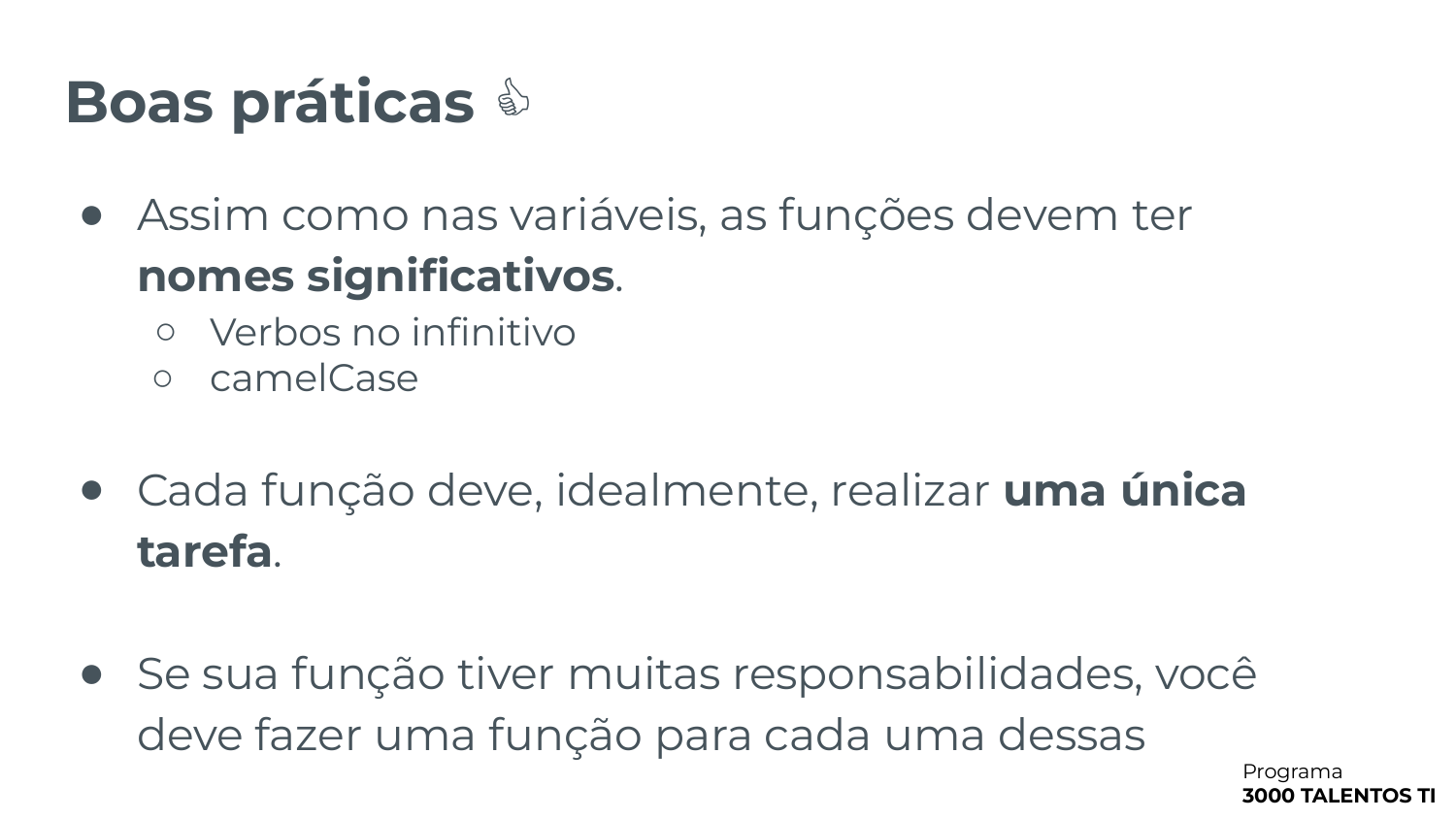

# Boas práticas 👍
Assim como nas variáveis, as funções devem ter nomes significativos.
Verbos no infinitivo
camelCase
Cada função deve, idealmente, realizar uma única tarefa.
Se sua função tiver muitas responsabilidades, você deve fazer uma função para cada uma dessas